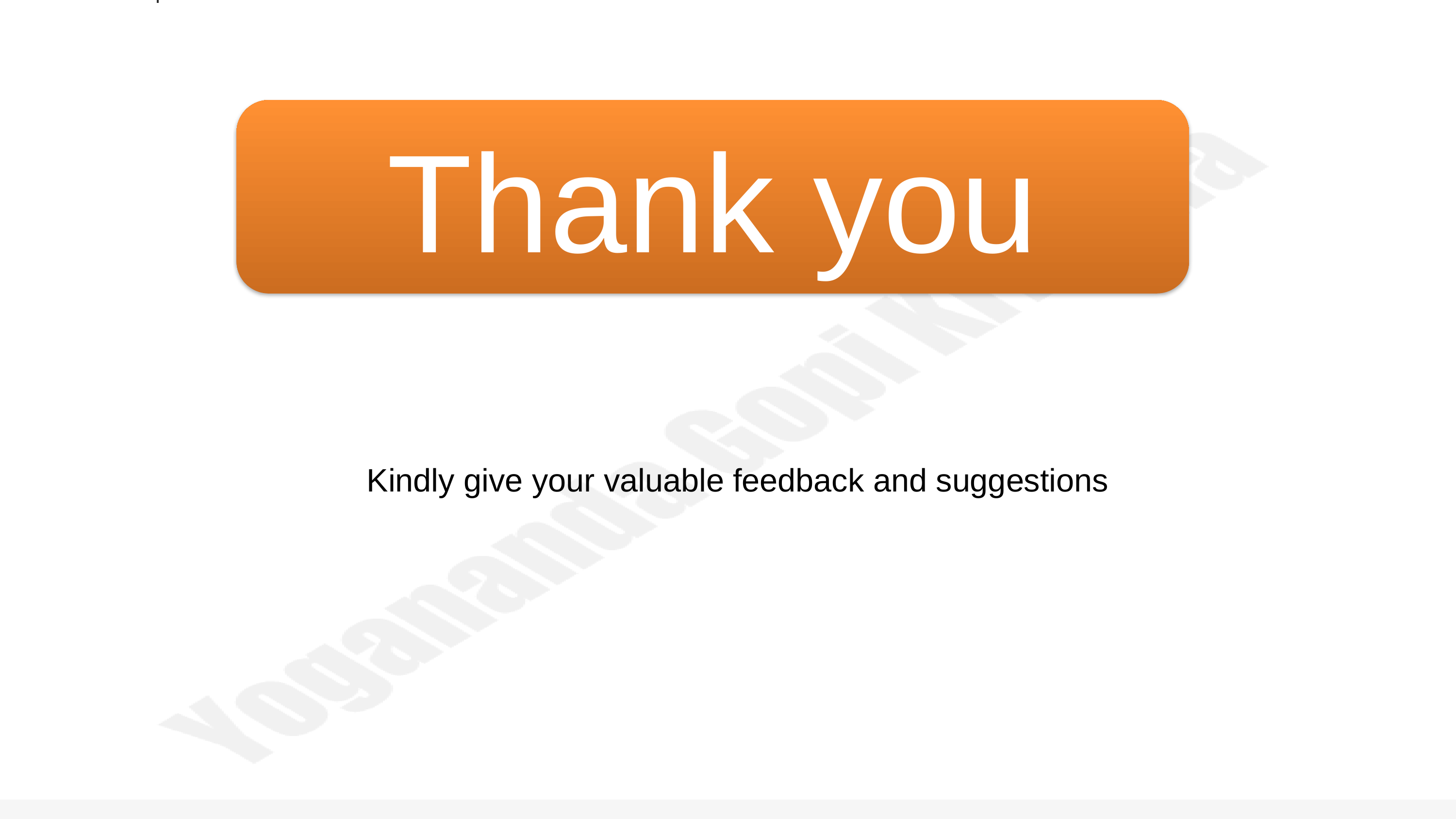

Thank you
Kindly give your valuable feedback and suggestions